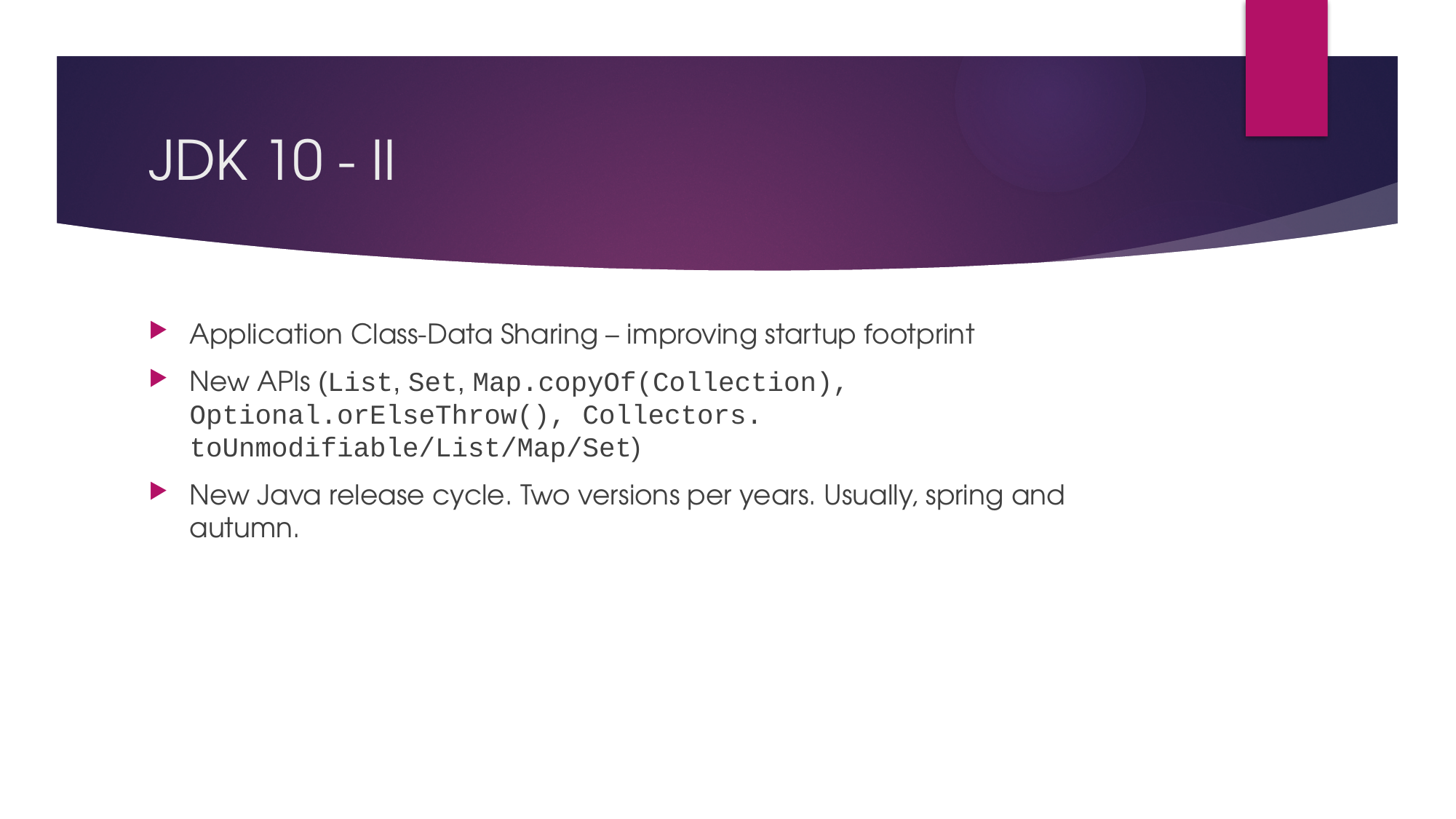

# JDK 10 - II
Application Class-Data Sharing – improving startup footprint
New APIs (List, Set, Map.copyOf(Collection), Optional.orElseThrow(), Collectors. toUnmodifiable/List/Map/Set)
New Java release cycle. Two versions per years. Usually, spring and autumn.